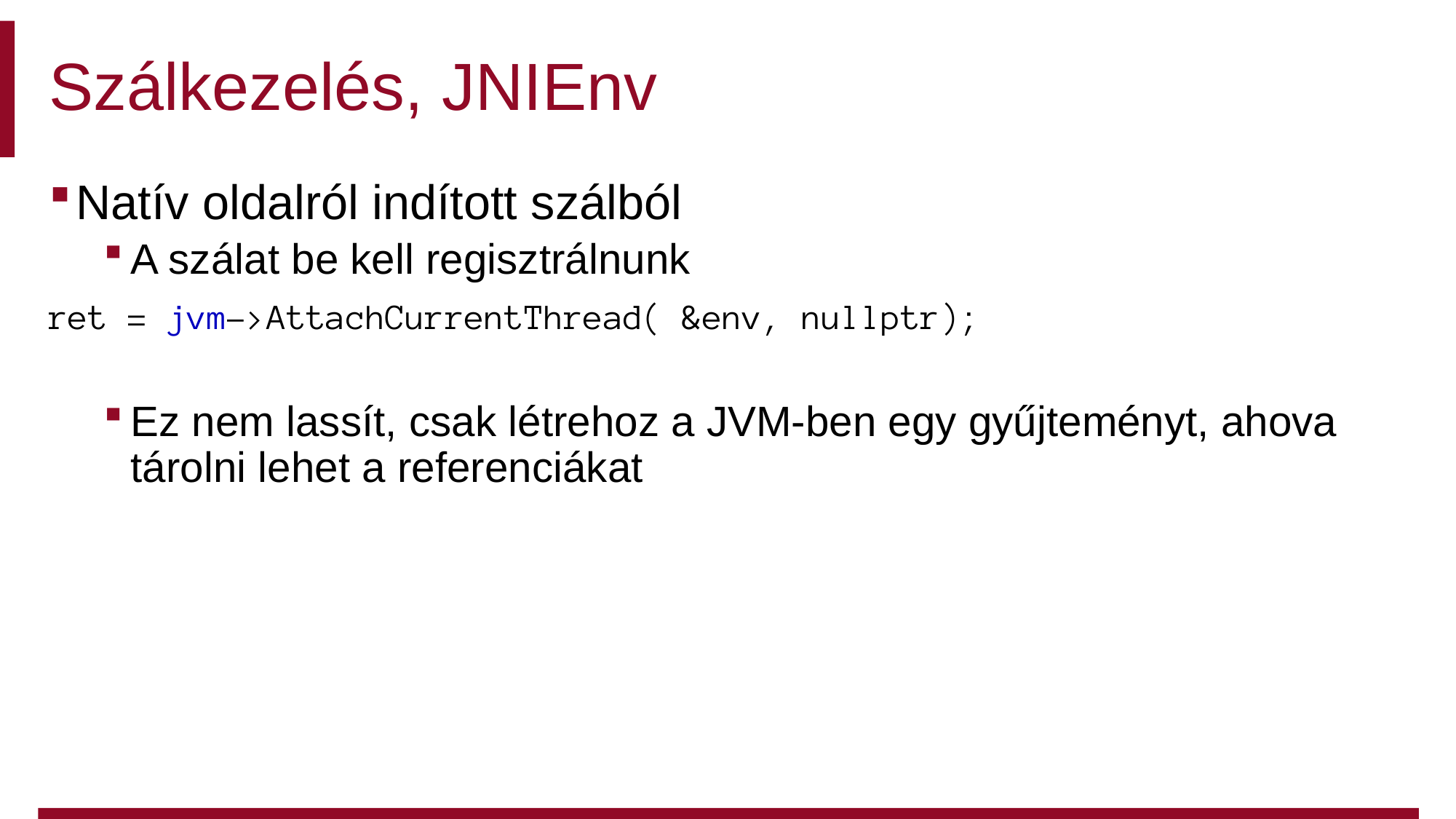

# Szálkezelés, JNIEnv
Natív oldalról indított szálból
A szálat be kell regisztrálnunk
ret = jvm->AttachCurrentThread( &env, nullptr);

Ez nem lassít, csak létrehoz a JVM-ben egy gyűjteményt, ahova tárolni lehet a referenciákat